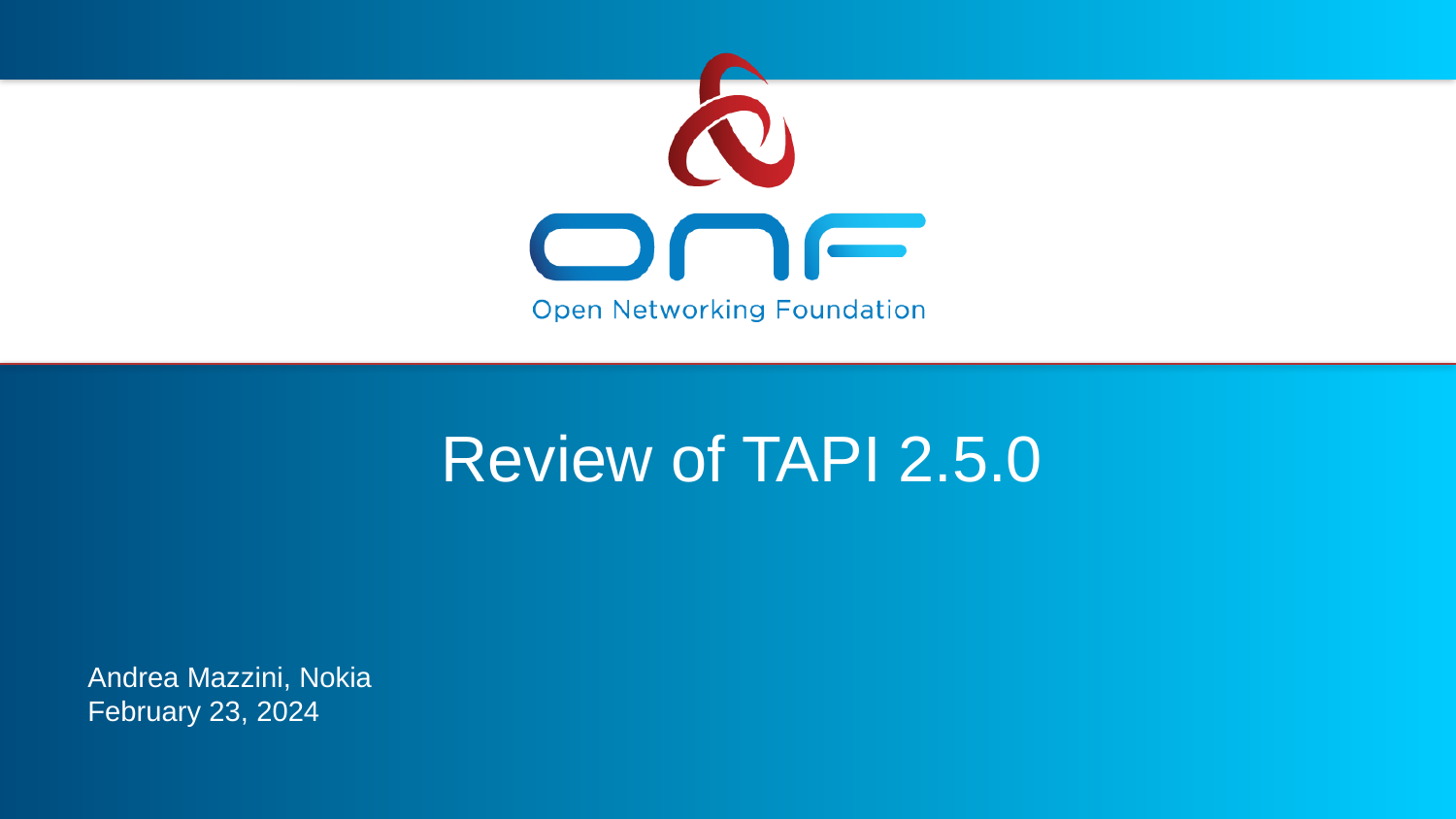

# Review of TAPI 2.5.0
Andrea Mazzini, Nokia
February 23, 2024